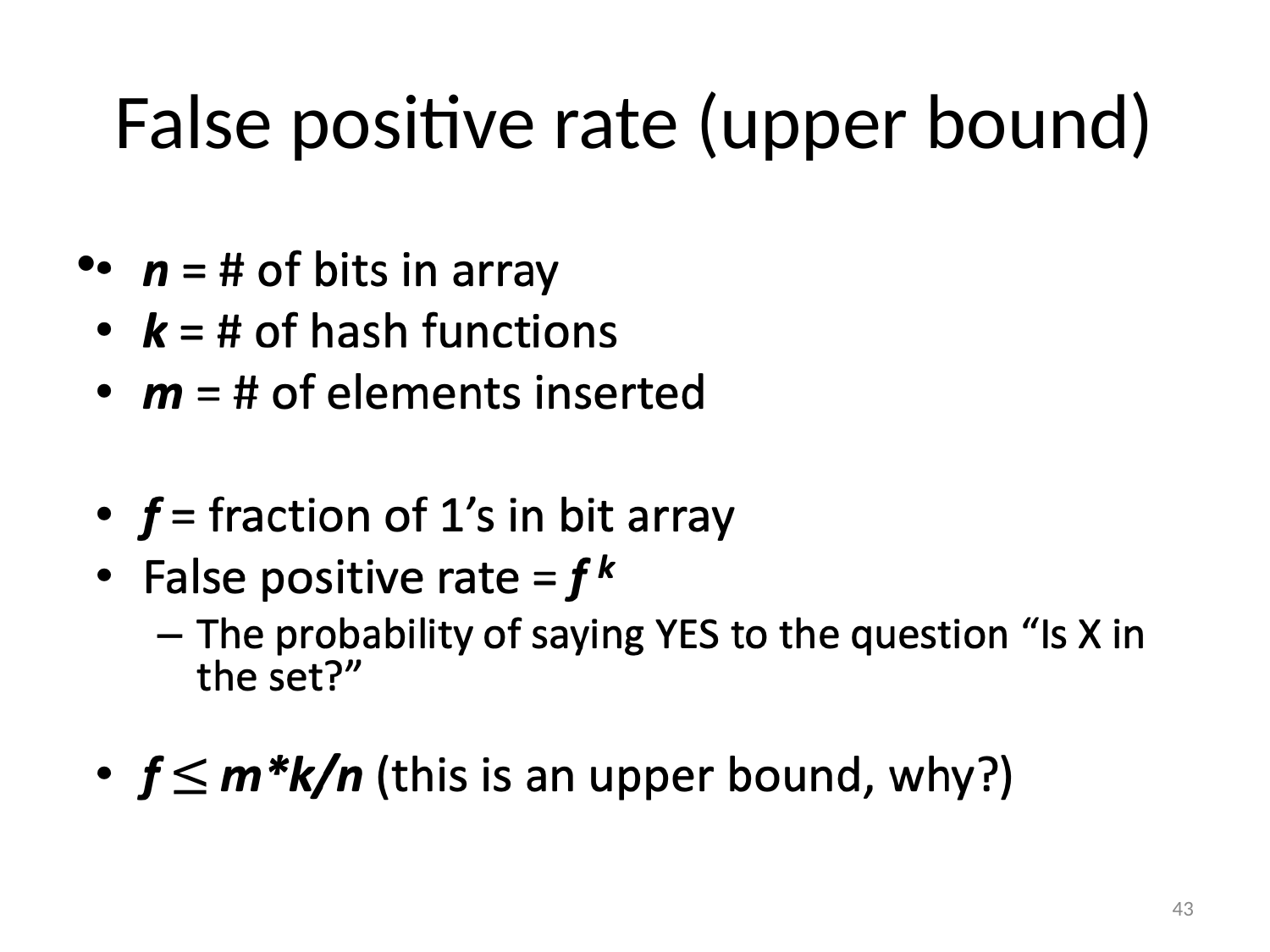

# False positive rate (upper bound)

43